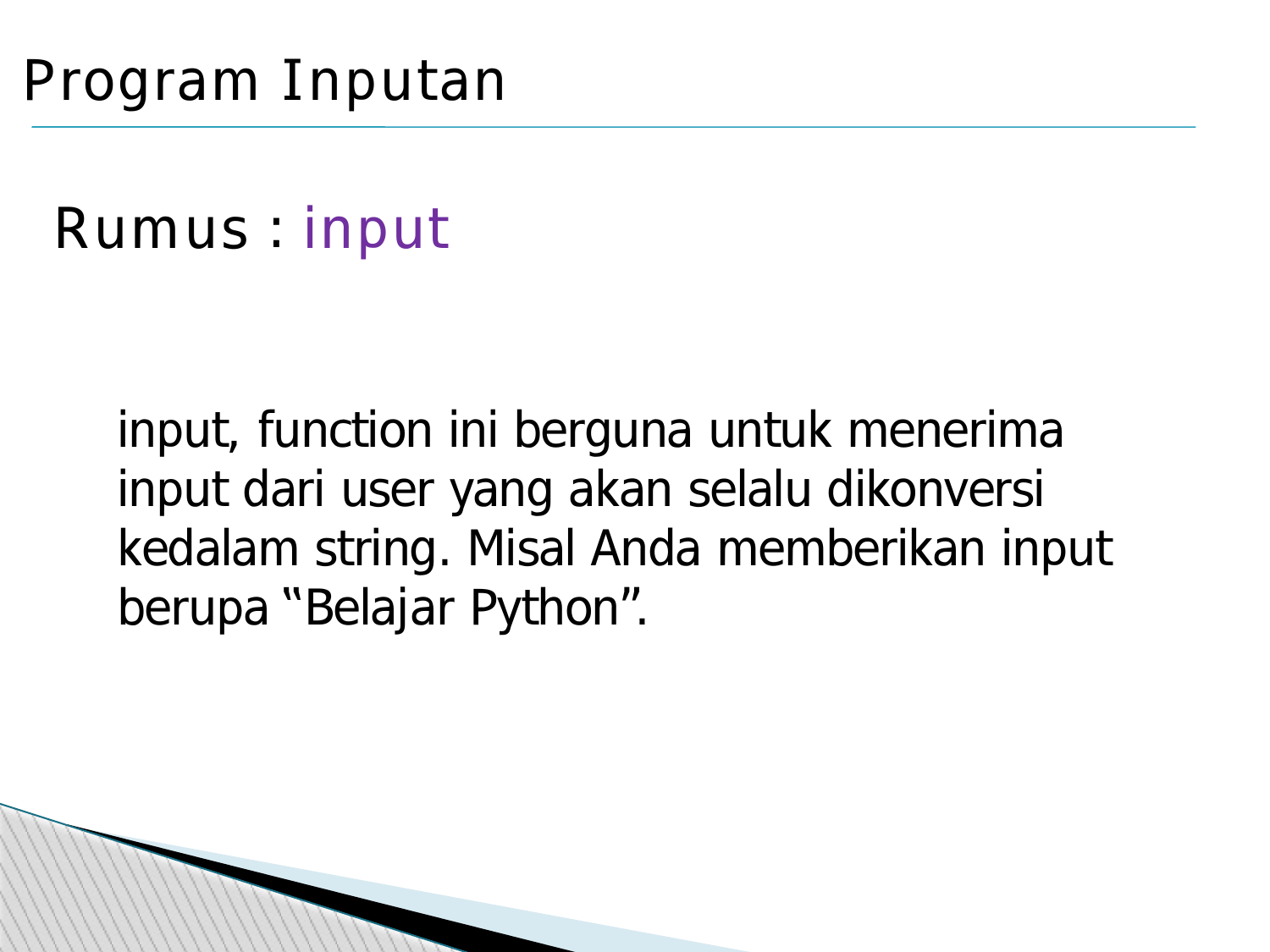

Program Inputan

Rumus : input
input, function ini berguna untuk menerima input dari user yang akan selalu dikonversi kedalam string. Misal Anda memberikan input berupa “Belajar Python”.